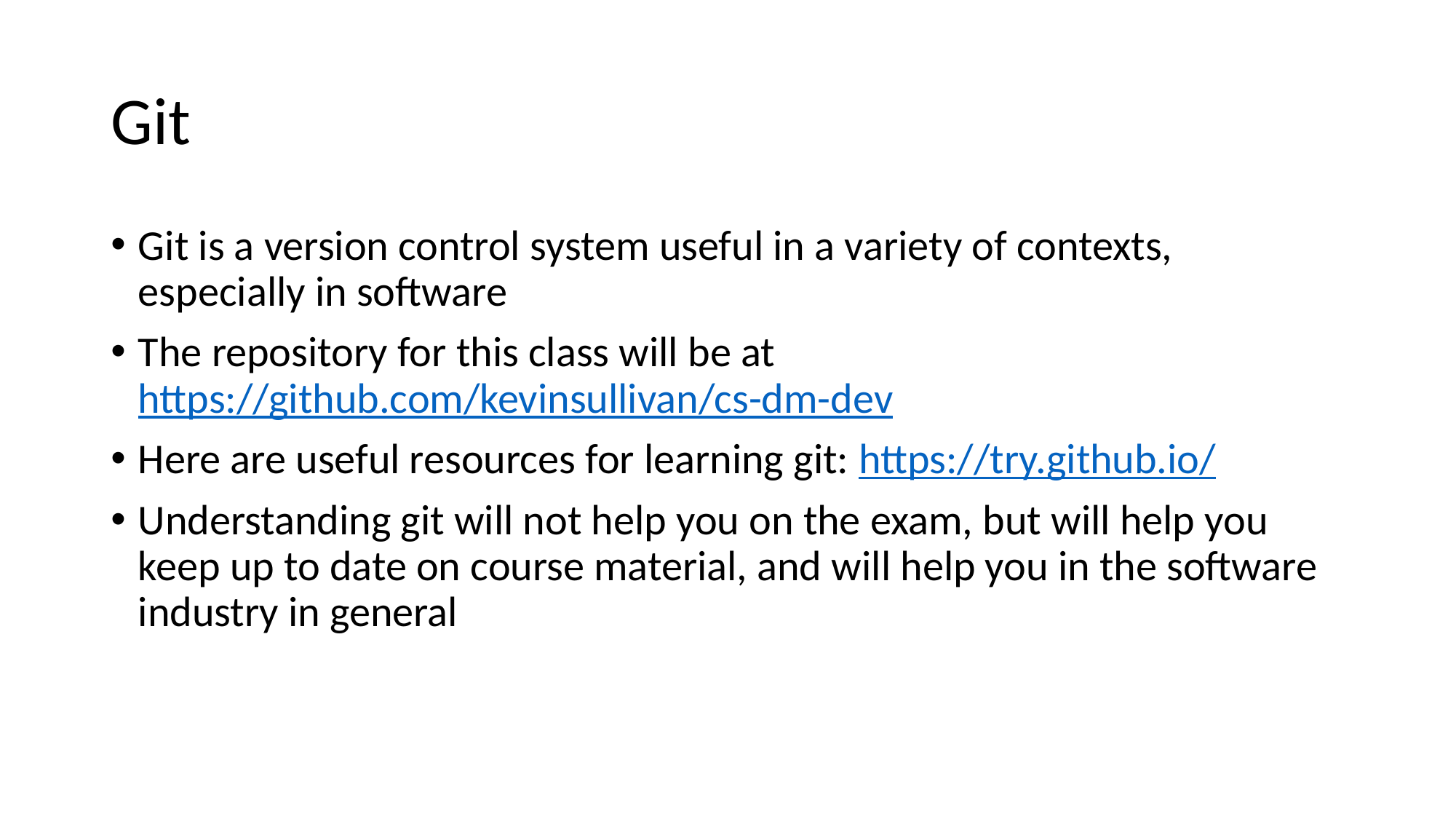

# Git
Git is a version control system useful in a variety of contexts, especially in software
The repository for this class will be at https://github.com/kevinsullivan/cs-dm-dev
Here are useful resources for learning git: https://try.github.io/
Understanding git will not help you on the exam, but will help you keep up to date on course material, and will help you in the software industry in general